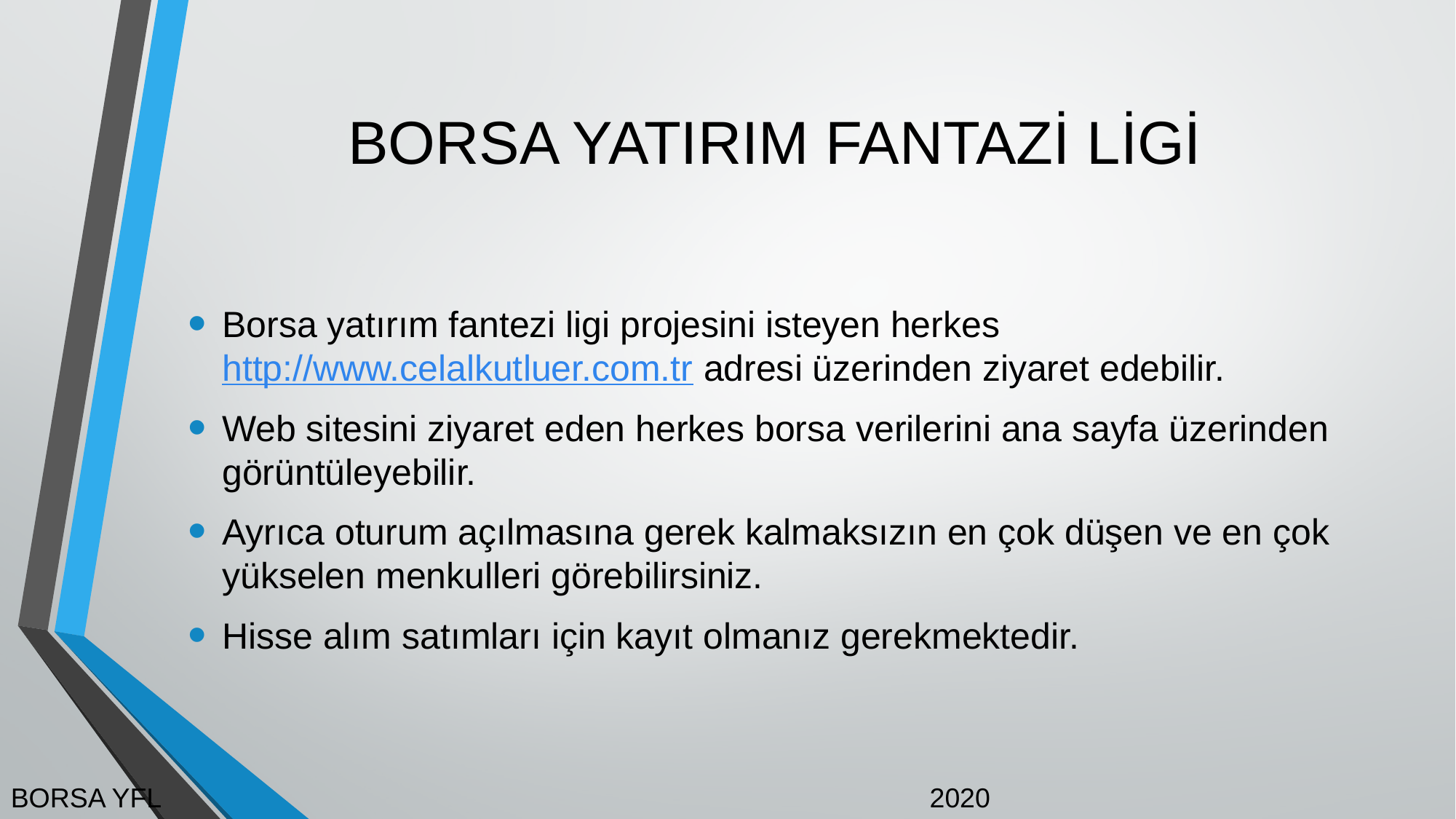

# BORSA YATIRIM FANTAZİ LİGİ
Borsa yatırım fantezi ligi projesini isteyen herkes http://www.celalkutluer.com.tr adresi üzerinden ziyaret edebilir.
Web sitesini ziyaret eden herkes borsa verilerini ana sayfa üzerinden görüntüleyebilir.
Ayrıca oturum açılmasına gerek kalmaksızın en çok düşen ve en çok yükselen menkulleri görebilirsiniz.
Hisse alım satımları için kayıt olmanız gerekmektedir.
BORSA YFL                                                                                                     2020                                                                                                                     2/7